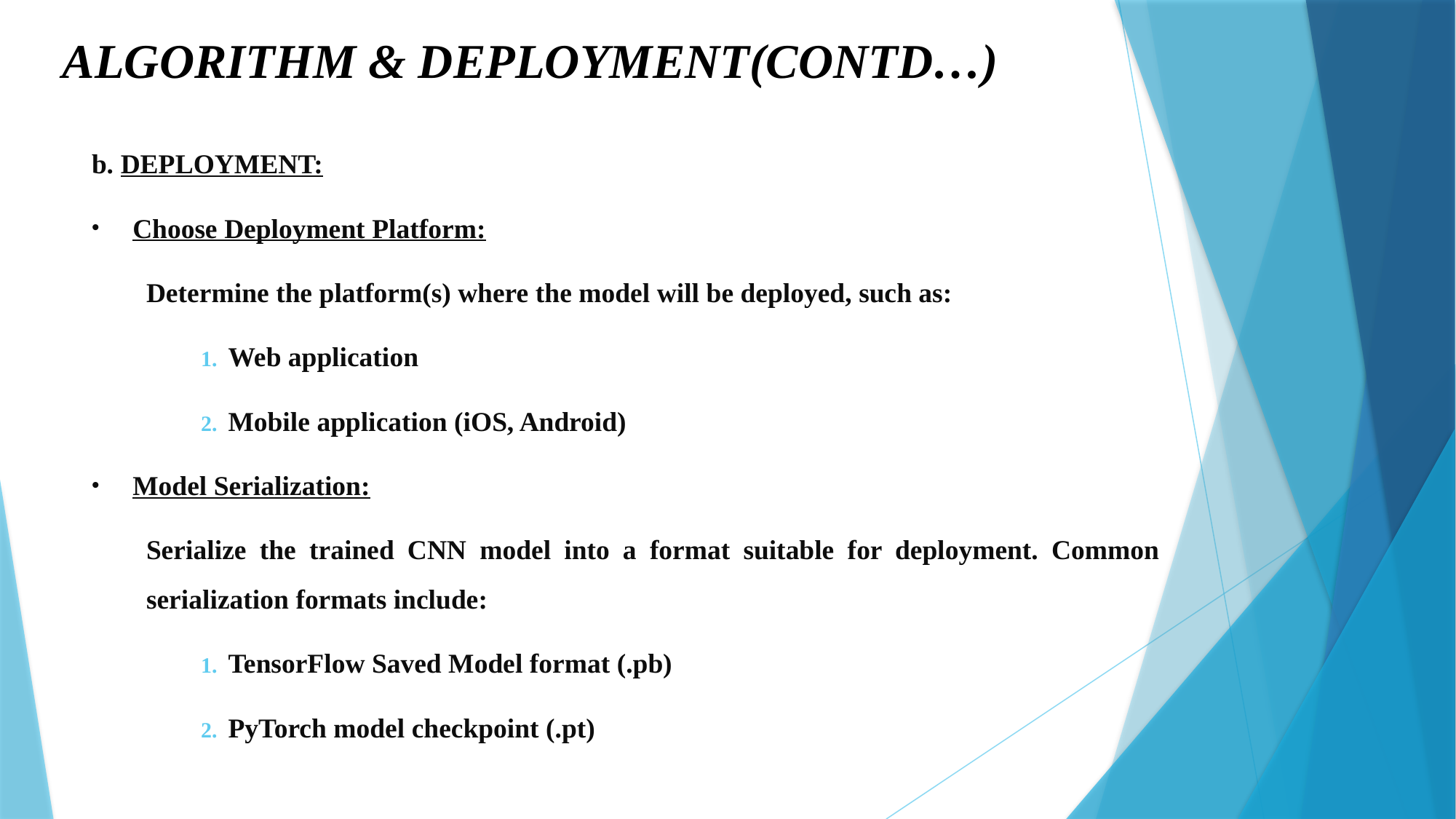

# ALGORITHM & DEPLOYMENT(CONTD…)
b. DEPLOYMENT:
Choose Deployment Platform:
Determine the platform(s) where the model will be deployed, such as:
Web application
Mobile application (iOS, Android)
Model Serialization:
Serialize the trained CNN model into a format suitable for deployment. Common serialization formats include:
TensorFlow Saved Model format (.pb)
PyTorch model checkpoint (.pt)